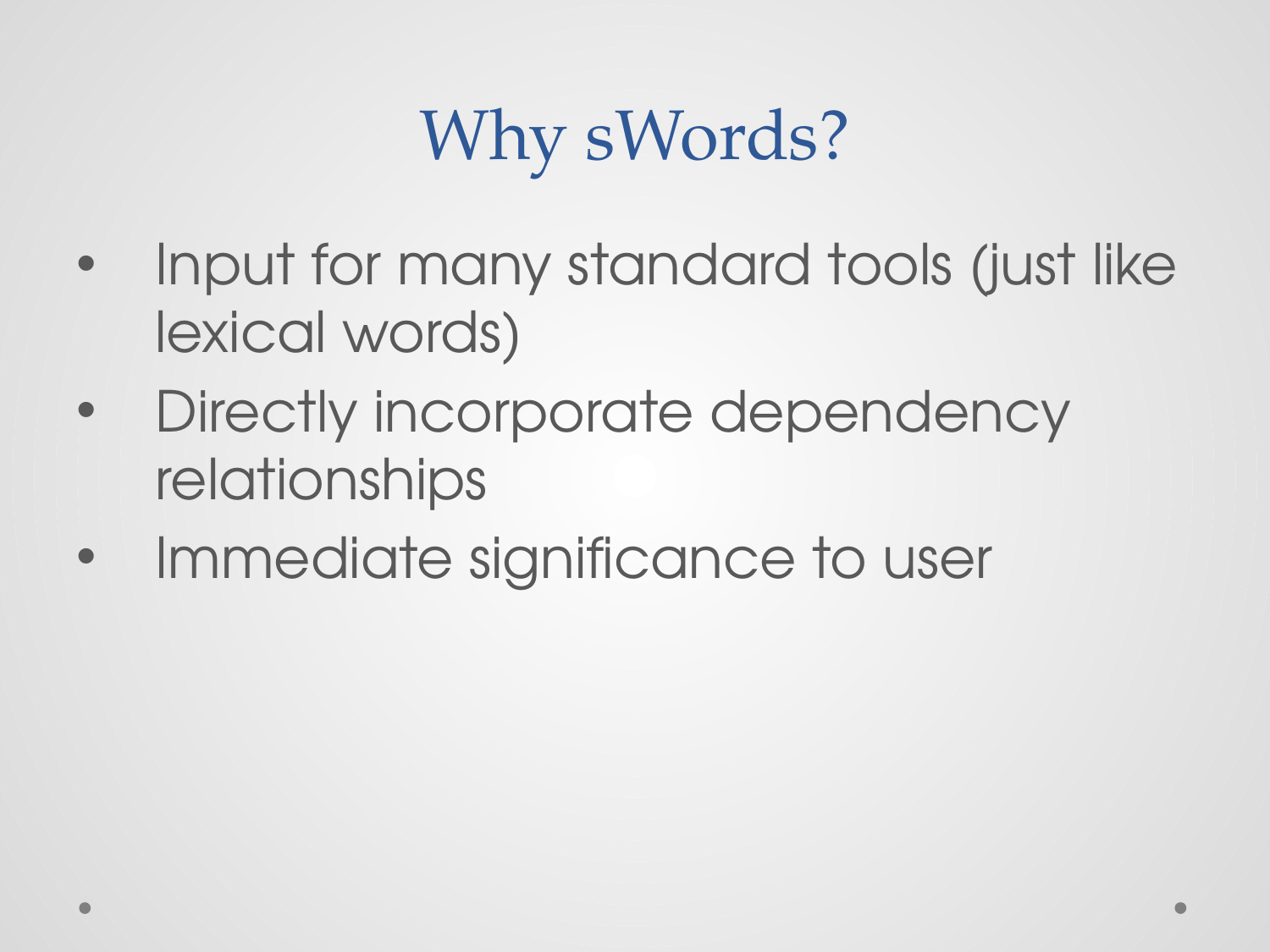

# Why sWords?

Input for many standard tools (just like lexical words)
Directly incorporate dependency relationships
Immediate significance to user